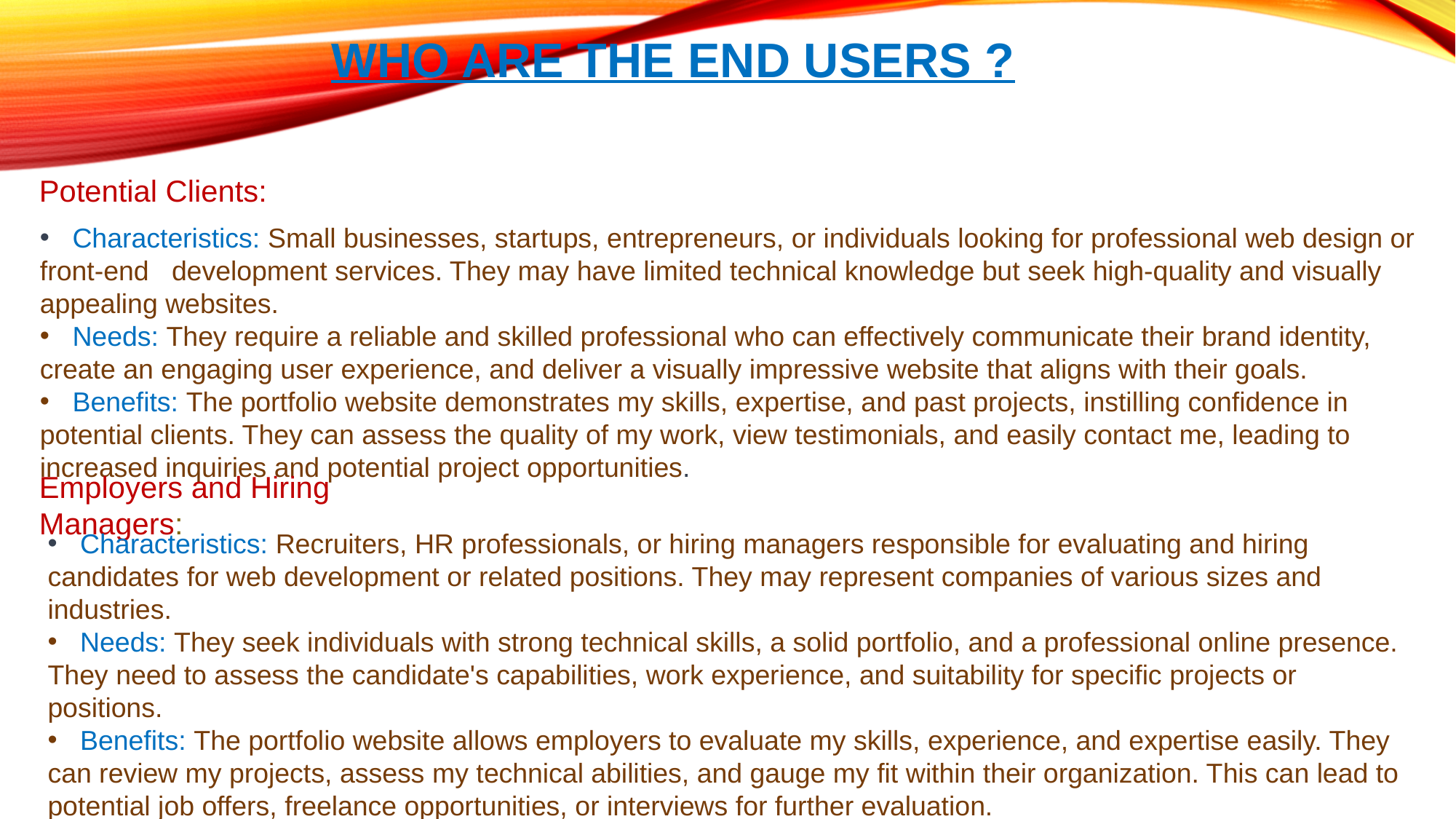

WHO ARE THE END USERS ?
Potential Clients:
   Characteristics: Small businesses, startups, entrepreneurs, or individuals looking for professional web design or front-end   development services. They may have limited technical knowledge but seek high-quality and visually appealing websites.
   Needs: They require a reliable and skilled professional who can effectively communicate their brand identity, create an engaging user experience, and deliver a visually impressive website that aligns with their goals.
   Benefits: The portfolio website demonstrates my skills, expertise, and past projects, instilling confidence in potential clients. They can assess the quality of my work, view testimonials, and easily contact me, leading to increased inquiries and potential project opportunities.

Employers and Hiring Managers:
   Characteristics: Recruiters, HR professionals, or hiring managers responsible for evaluating and hiring candidates for web development or related positions. They may represent companies of various sizes and industries.
   Needs: They seek individuals with strong technical skills, a solid portfolio, and a professional online presence. They need to assess the candidate's capabilities, work experience, and suitability for specific projects or positions.
   Benefits: The portfolio website allows employers to evaluate my skills, experience, and expertise easily. They can review my projects, assess my technical abilities, and gauge my fit within their organization. This can lead to potential job offers, freelance opportunities, or interviews for further evaluation.